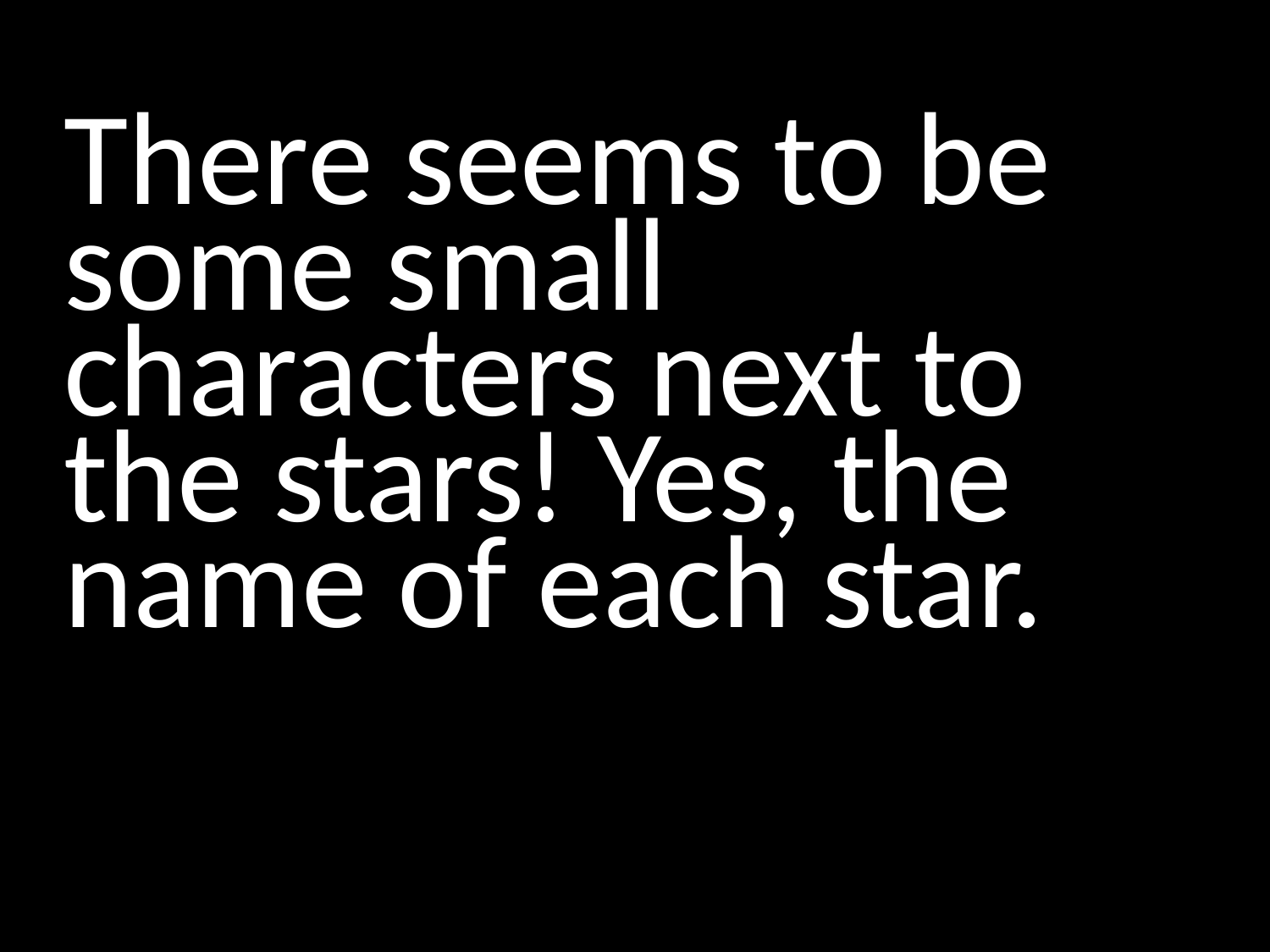

#
There seems to be some small characters next to the stars! Yes, the name of each star.